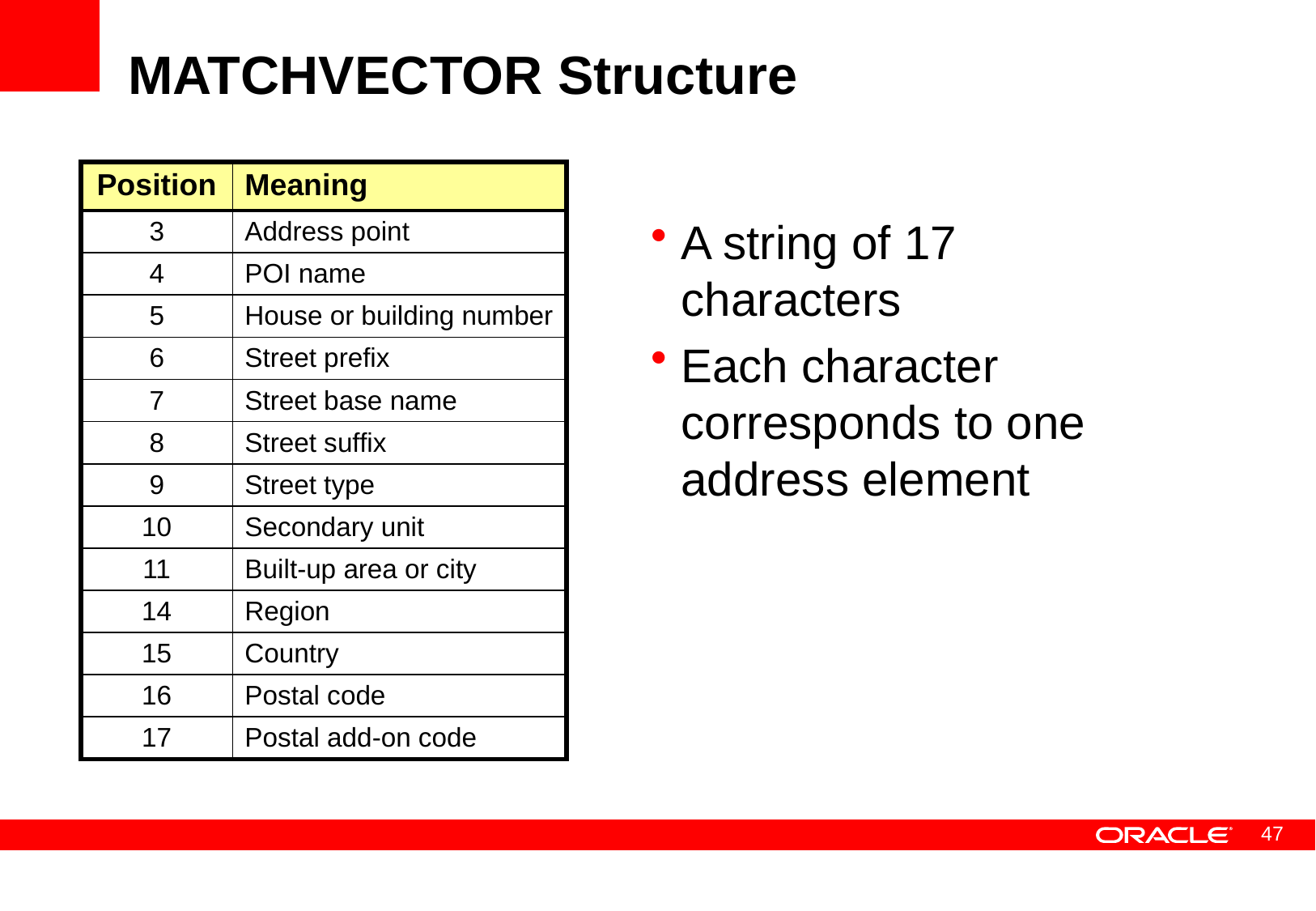

# MATCHVECTOR Structure
| Position | Meaning |
| --- | --- |
| 3 | Address point |
| 4 | POI name |
| 5 | House or building number |
| 6 | Street prefix |
| 7 | Street base name |
| 8 | Street suffix |
| 9 | Street type |
| 10 | Secondary unit |
| 11 | Built-up area or city |
| 14 | Region |
| 15 | Country |
| 16 | Postal code |
| 17 | Postal add-on code |
A string of 17 characters
Each character corresponds to one address element